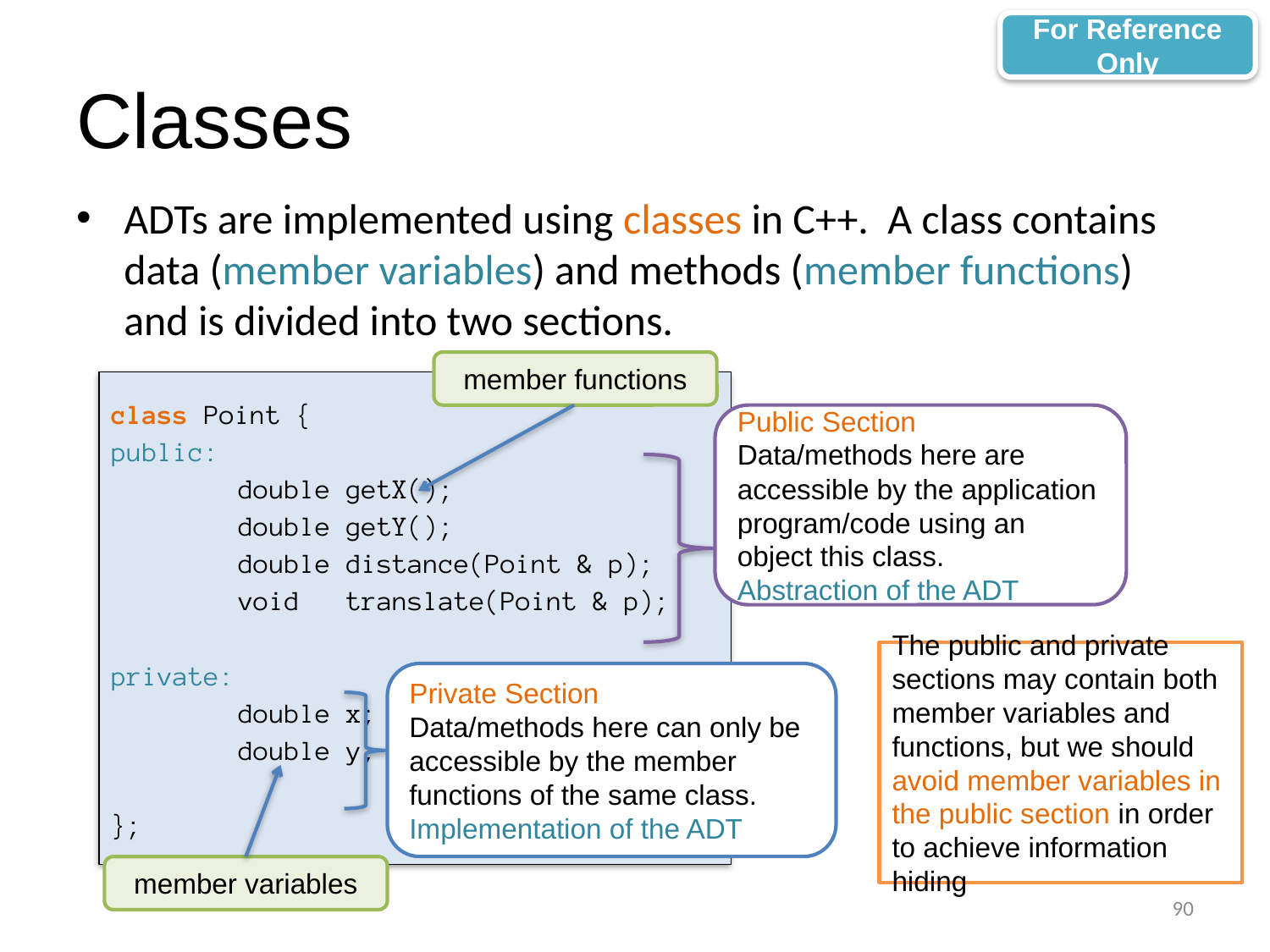

For Reference Only
# Classes
ADTs are implemented using classes in C++.  A class contains data (member variables) and methods (member functions) and is divided into two sections.

member functions
class Point {
public:
	double getX();
	double getY();
	double distance(Point & p);
	void   translate(Point & p);

private:
	double x;
	double y;

};
Public Section
Data/methods here are accessible by the application program/code using an object this class.
Abstraction of the ADT

The public and private sections may contain both member variables and functions, but we should avoid member variables in the public section in order to achieve information hiding
Private Section
Data/methods here can only be accessible by the member functions of the same class.
Implementation of the ADT

member variables
90